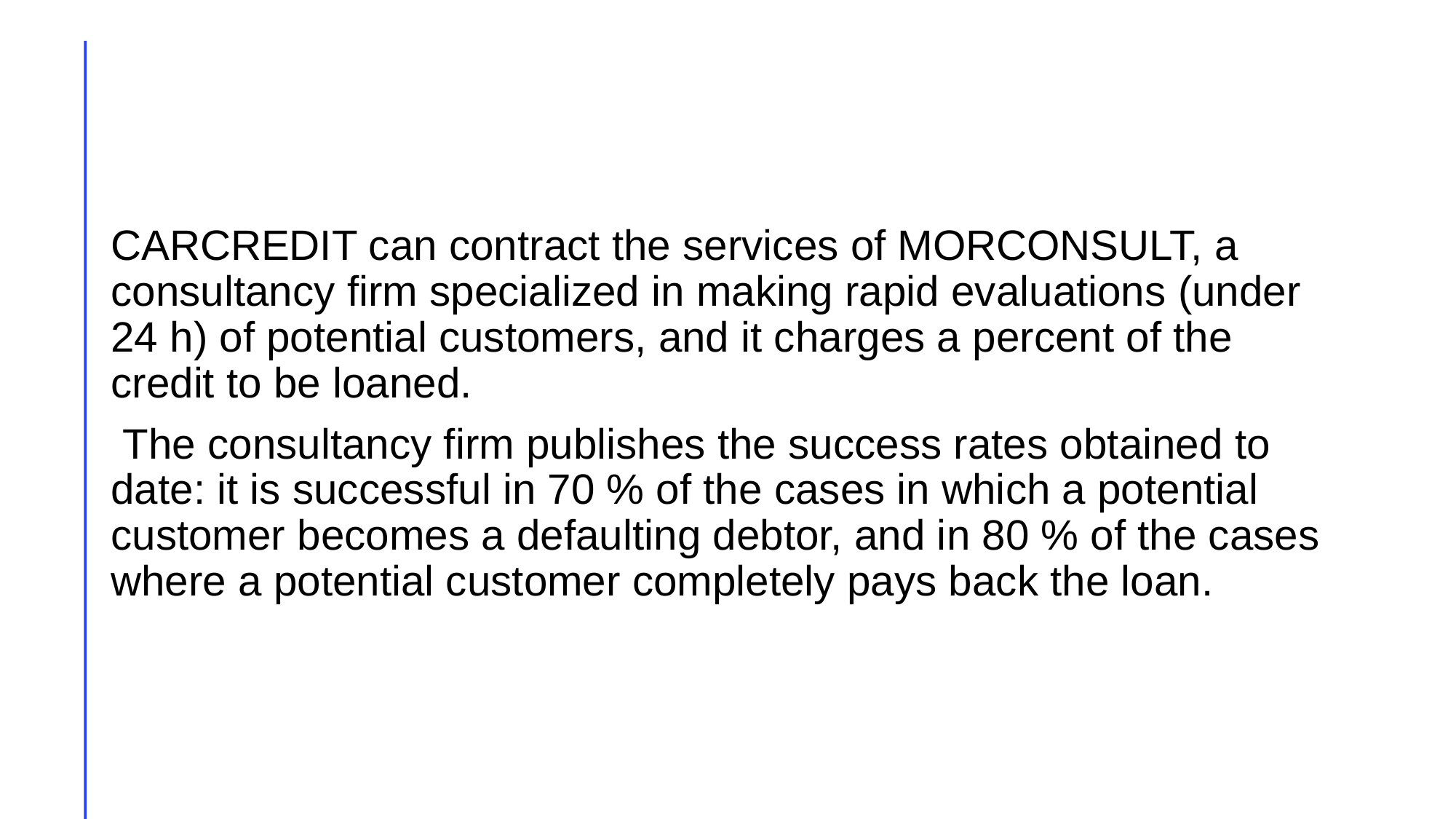

#
CARCREDIT can contract the services of MORCONSULT, a consultancy firm specialized in making rapid evaluations (under 24 h) of potential customers, and it charges a percent of the credit to be loaned.
 The consultancy firm publishes the success rates obtained to date: it is successful in 70 % of the cases in which a potential customer becomes a defaulting debtor, and in 80 % of the cases where a potential customer completely pays back the loan.